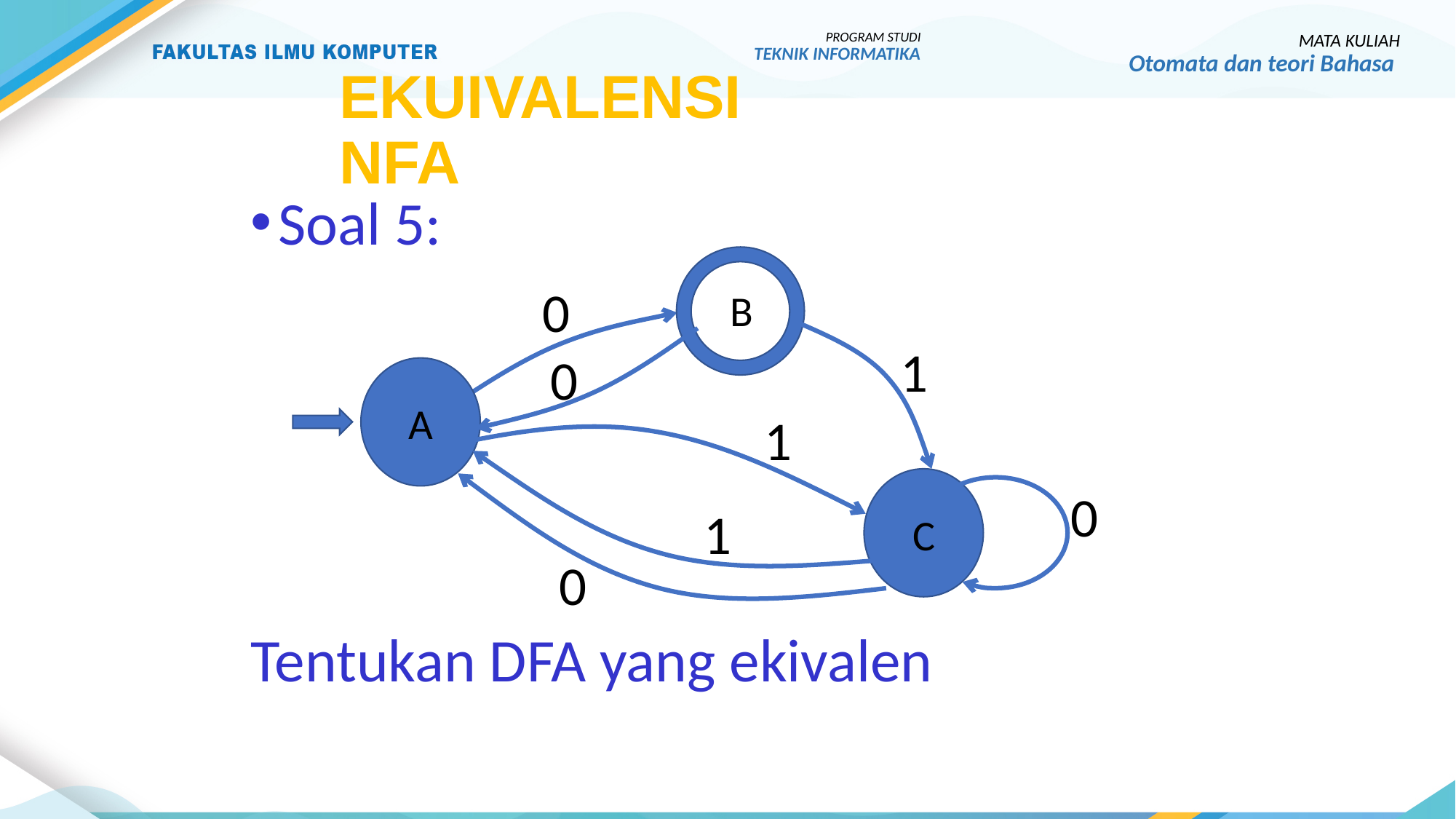

PROGRAM STUDI
TEKNIK INFORMATIKA
MATA KULIAH
Otomata dan teori Bahasa
# EKUIVALENSI NFA
Soal 5:

Tentukan DFA yang ekivalen

B
0
1
0

A

1

C

0
1

0